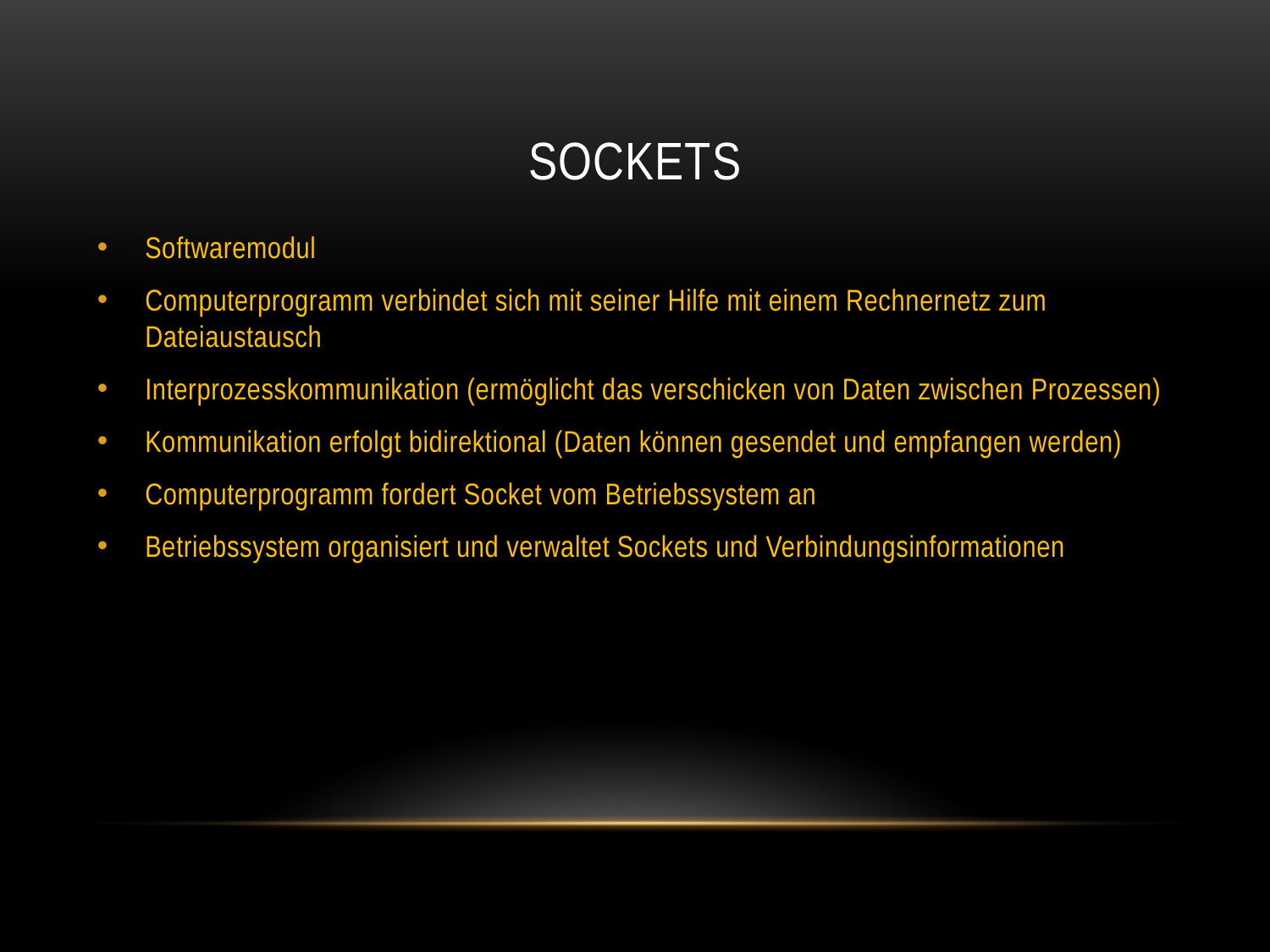

# Sockets
Softwaremodul
Computerprogramm verbindet sich mit seiner Hilfe mit einem Rechnernetz zum Dateiaustausch
Interprozesskommunikation (ermöglicht das verschicken von Daten zwischen Prozessen)
Kommunikation erfolgt bidirektional (Daten können gesendet und empfangen werden)
Computerprogramm fordert Socket vom Betriebssystem an
Betriebssystem organisiert und verwaltet Sockets und Verbindungsinformationen